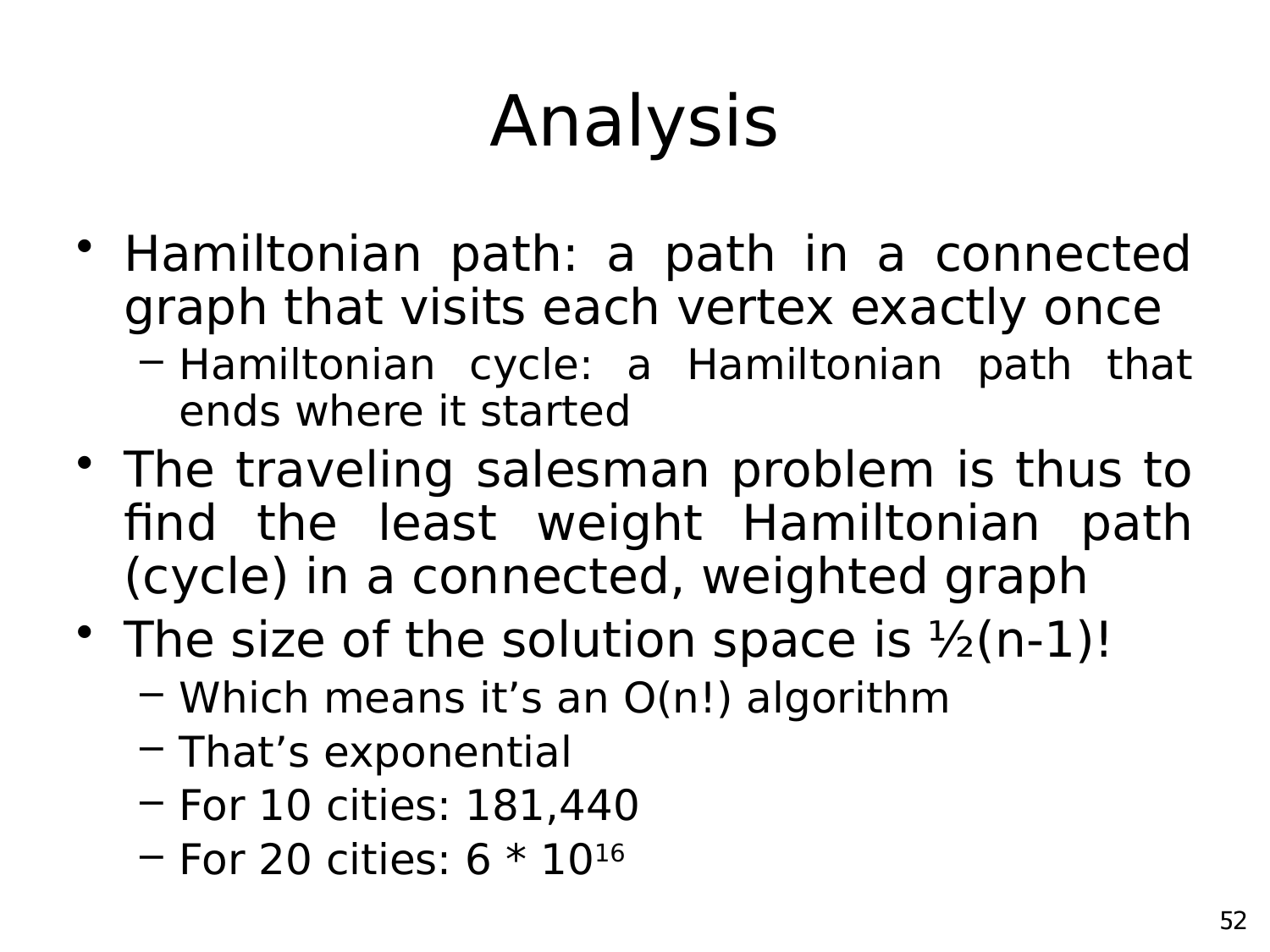

# Analysis
Hamiltonian path: a path in a connected graph that visits each vertex exactly once
Hamiltonian cycle: a Hamiltonian path that ends where it started
The traveling salesman problem is thus to find the least weight Hamiltonian path (cycle) in a connected, weighted graph
The size of the solution space is ½(n-1)!
Which means it’s an O(n!) algorithm
That’s exponential
For 10 cities: 181,440
For 20 cities: 6 * 1016